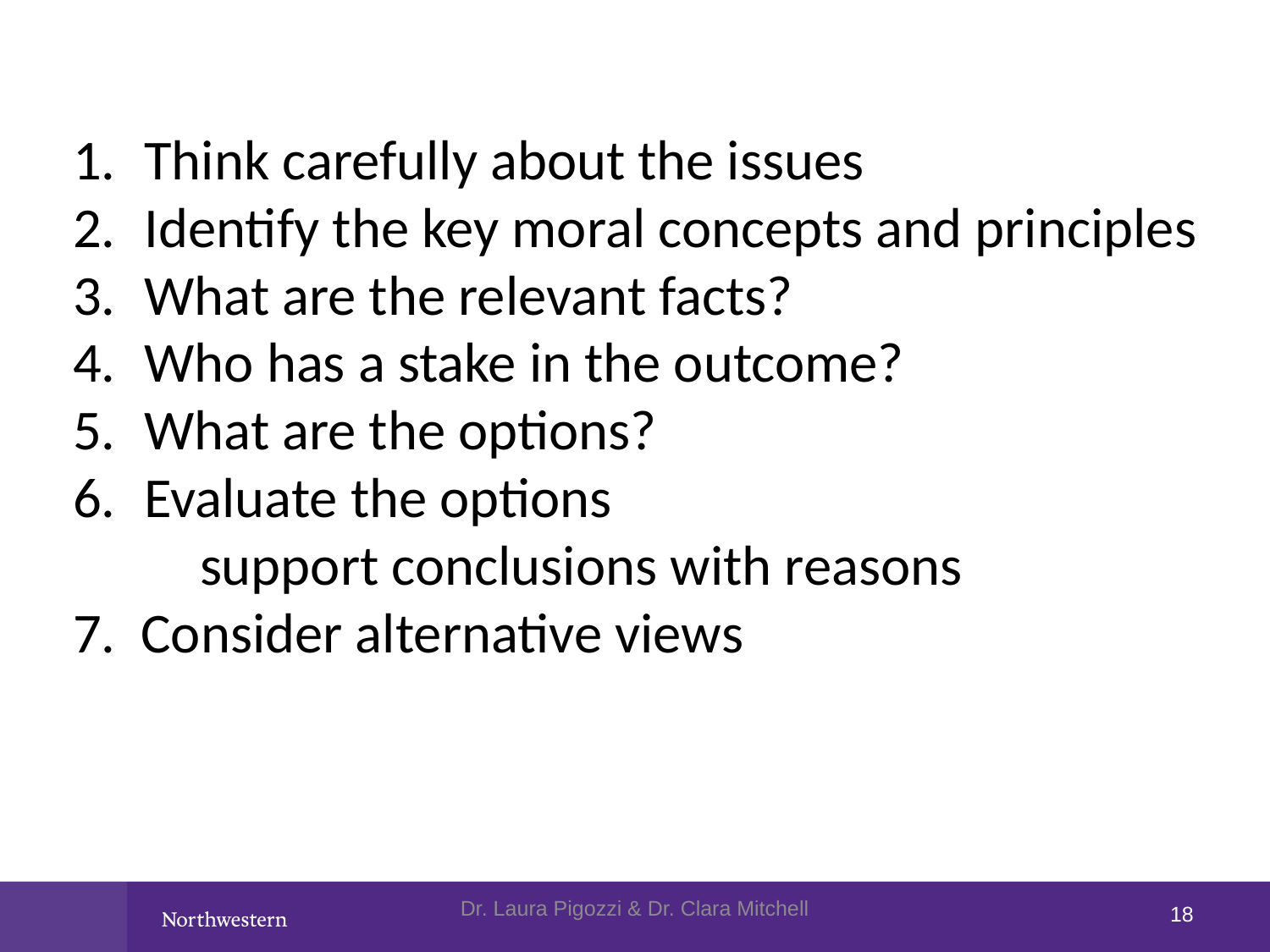

Think carefully about the issues
Identify the key moral concepts and principles
What are the relevant facts?
Who has a stake in the outcome?
What are the options?
Evaluate the options
	support conclusions with reasons
7.  Consider alternative views

Dr. Laura Pigozzi & Dr. Clara Mitchell
18